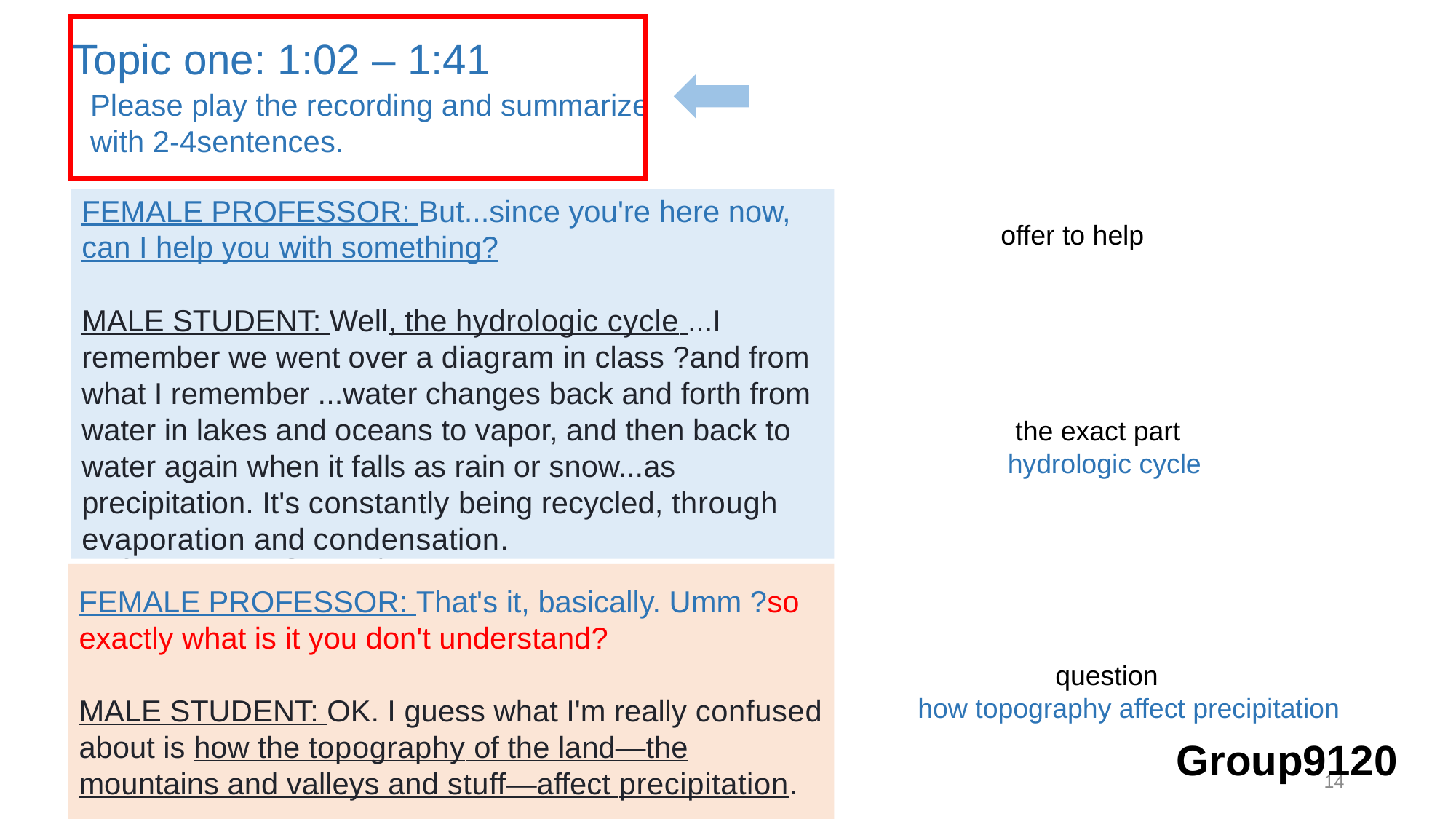

Topic one: 1:02 – 1:41

Please play the recording and summarize with 2-4sentences.
FEMALE PROFESSOR: But...since you're here now, can I help you with something?
MALE STUDENT: Well, the hydrologic cycle ...I remember we went over a diagram in class ?and from what I remember ...water changes back and forth from water in lakes and oceans to vapor, and then back to water again when it falls as rain or snow...as precipitation. It's constantly being recycled, through evaporation and condensation.
FEMALE PROFESSOR: But...since you're here now, can I help you with something?
MALE STUDENT: Well, the hydrologic cycle ...I remember we went over a diagram in class ?and from what I remember ...water changes back and forth from water in lakes and oceans to vapor, and then back to water again when it falls as rain or snow...as precipitation. It's constantly being recycled, through evaporation and condensation.
FEMALE PROFESSOR: That's it, basically. Umm ?so exactly what is it you don't understand?

MALE STUDENT: OK. I guess what I'm really confused about is how the topography of the land—the mountains and valleys and stuff—affect precipitation.
offer to help
 the exact part
hydrologic cycle
FEMALE PROFESSOR: That's it, basically. Umm ?so exactly what is it you don't understand?

MALE STUDENT: OK. I guess what I'm really confused about is how the topography of the land—the mountains and valleys and stuff—affect precipitation.
                  question
how topography affect precipitation
Group9120
14